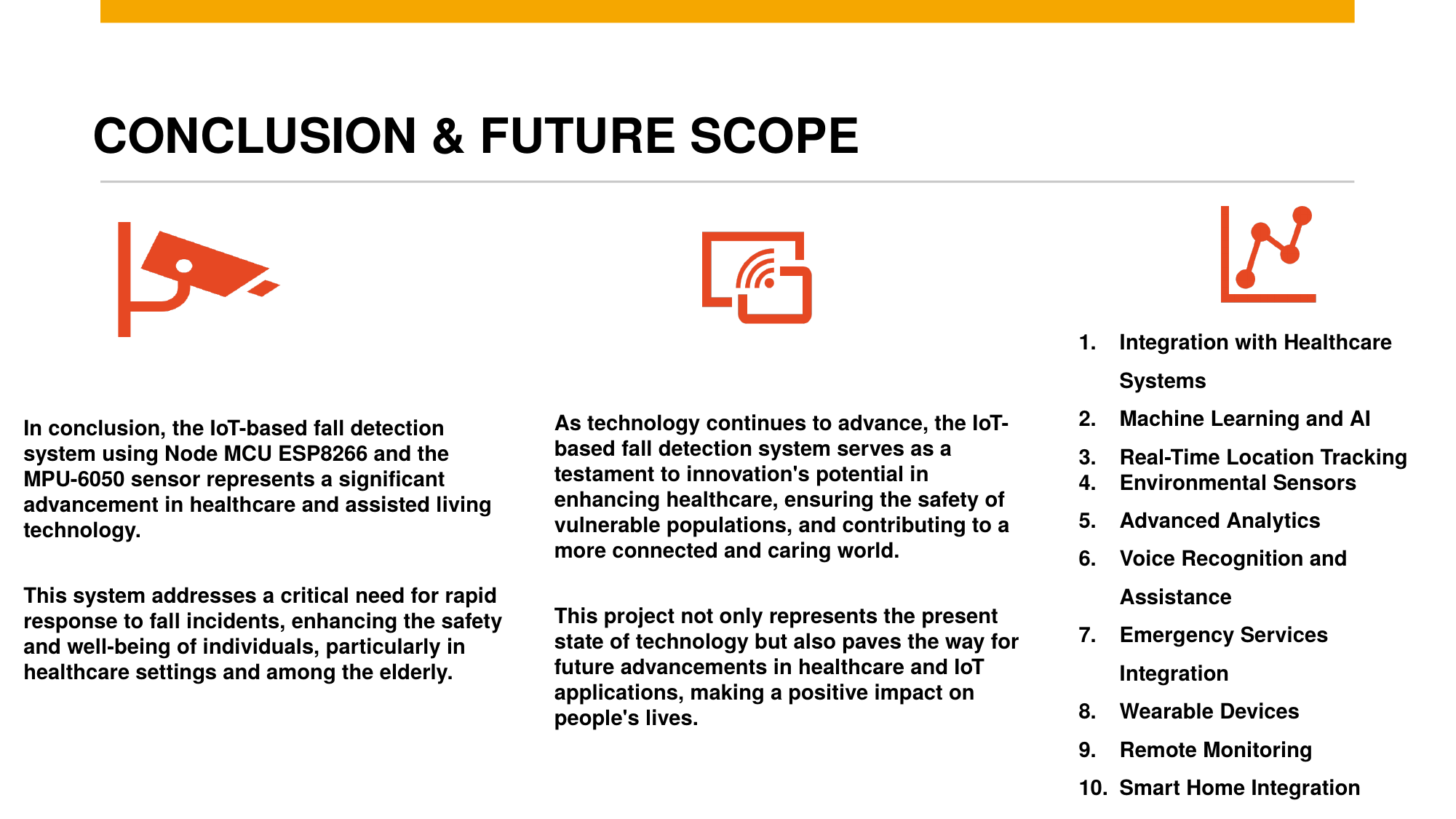

CONCLUSION & FUTURE SCOPE

In conclusion, the IoT-based fall detection system using Node MCU ESP8266 and the MPU-6050 sensor represents a significant advancement in healthcare and assisted living technology.

This system addresses a critical need for rapid response to fall incidents, enhancing the safety and well-being of individuals, particularly in healthcare settings and among the elderly.
As technology continues to advance, the IoT-based fall detection system serves as a testament to innovation's potential in enhancing healthcare, ensuring the safety of vulnerable populations, and contributing to a more connected and caring world.

This project not only represents the present state of technology but also paves the way for future advancements in healthcare and IoT applications, making a positive impact on people's lives.

Integration with Healthcare Systems
Machine Learning and AI
Real-Time Location Tracking
Environmental Sensors
Advanced Analytics
Voice Recognition and Assistance
Emergency Services Integration
Wearable Devices
Remote Monitoring
Smart Home Integration